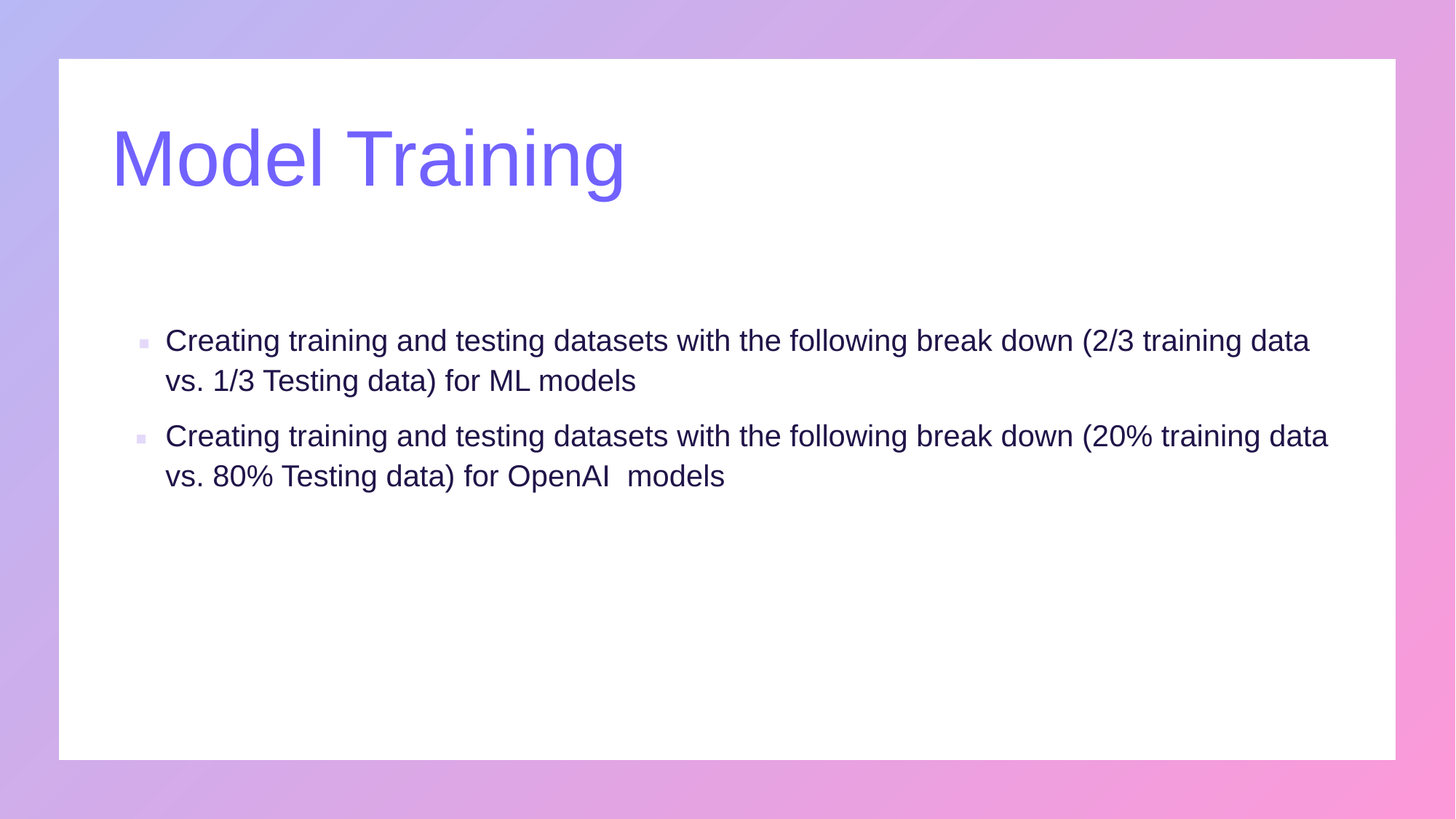

# Model Training

Creating training and testing datasets with the following break down (2/3 training data vs. 1/3 Testing data) for ML models
Creating training and testing datasets with the following break down (20% training data vs. 80% Testing data) for OpenAI  models